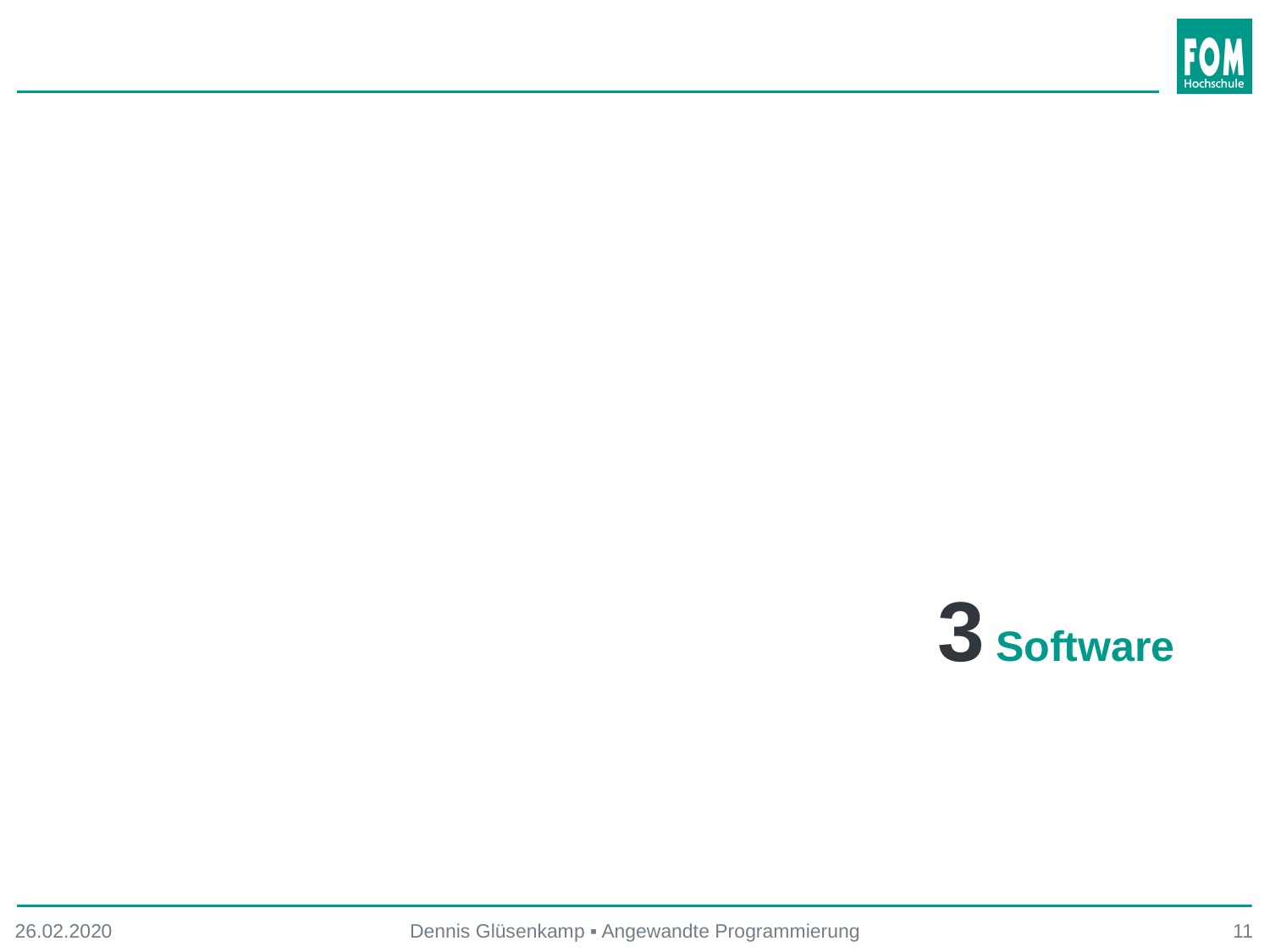

3 Software
26.02.2020
Dennis Glüsenkamp ▪ Angewandte Programmierung
11